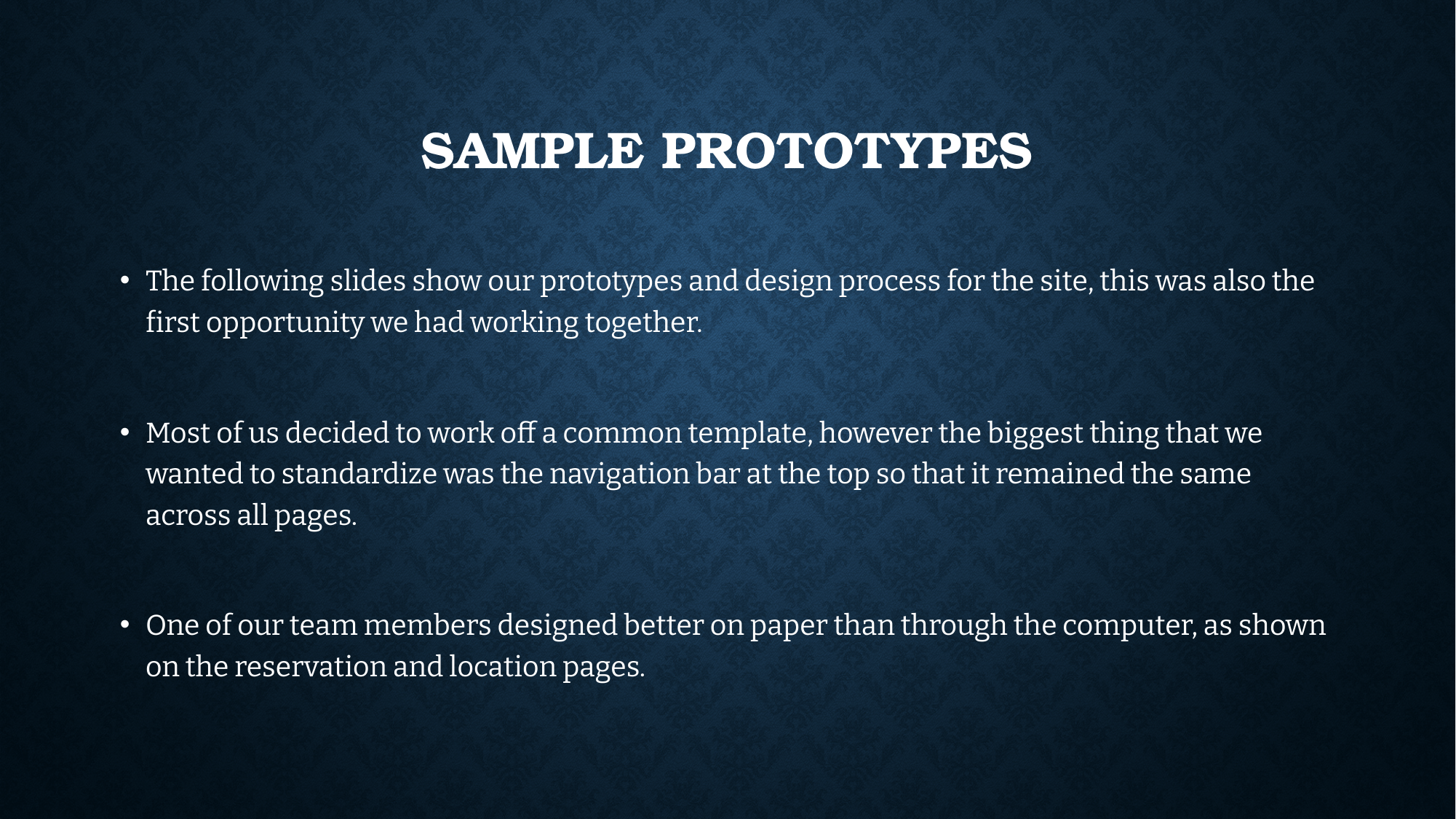

# Sample Prototypes
The following slides show our prototypes and design process for the site, this was also the first opportunity we had working together.

Most of us decided to work off a common template, however the biggest thing that we wanted to standardize was the navigation bar at the top so that it remained the same across all pages.

One of our team members designed better on paper than through the computer, as shown on the reservation and location pages.